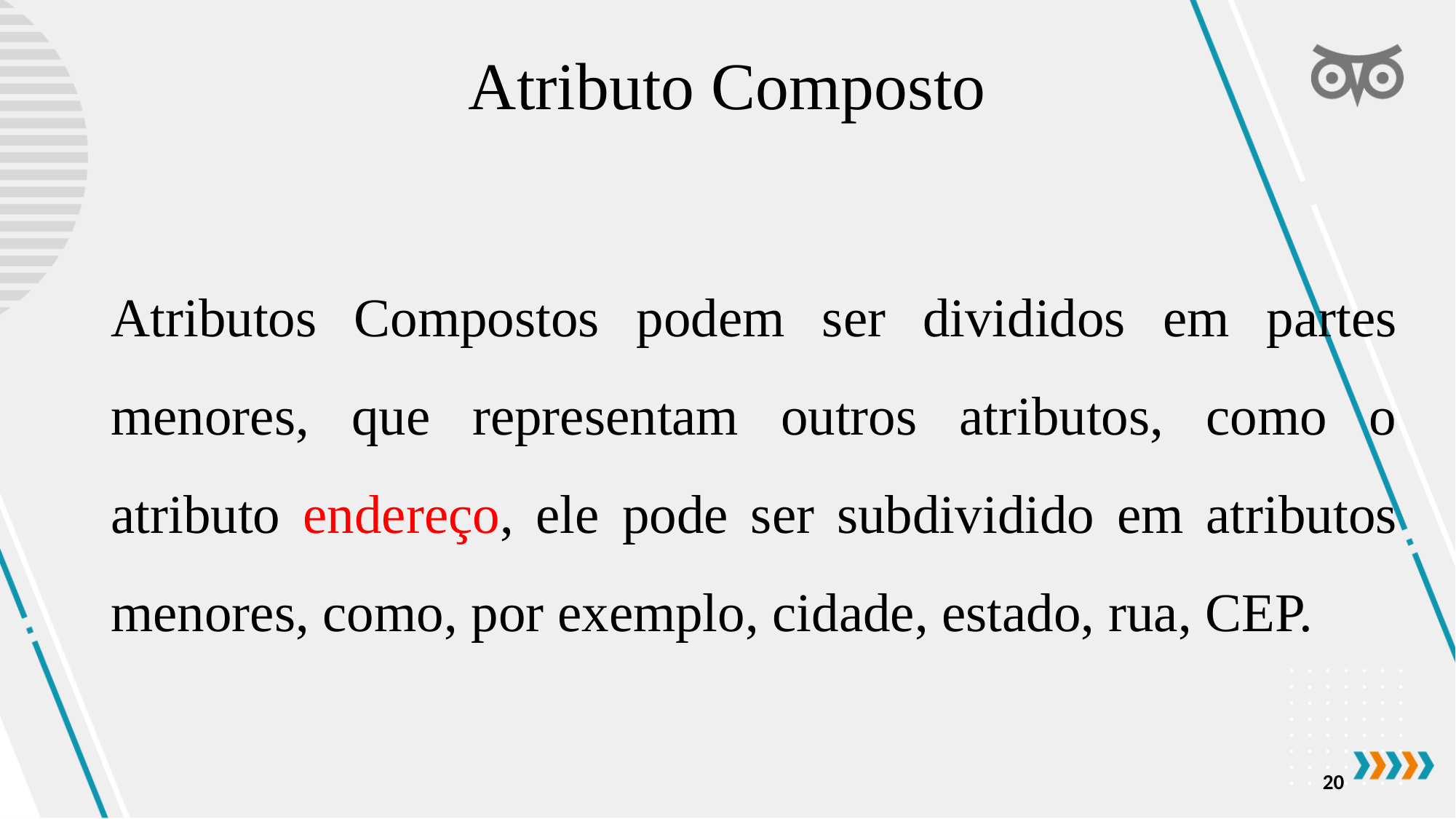

# Atributo Composto
Atributos Compostos podem ser divididos em partes menores, que representam outros atributos, como o atributo endereço, ele pode ser subdividido em atributos menores, como, por exemplo, cidade, estado, rua, CEP.
20